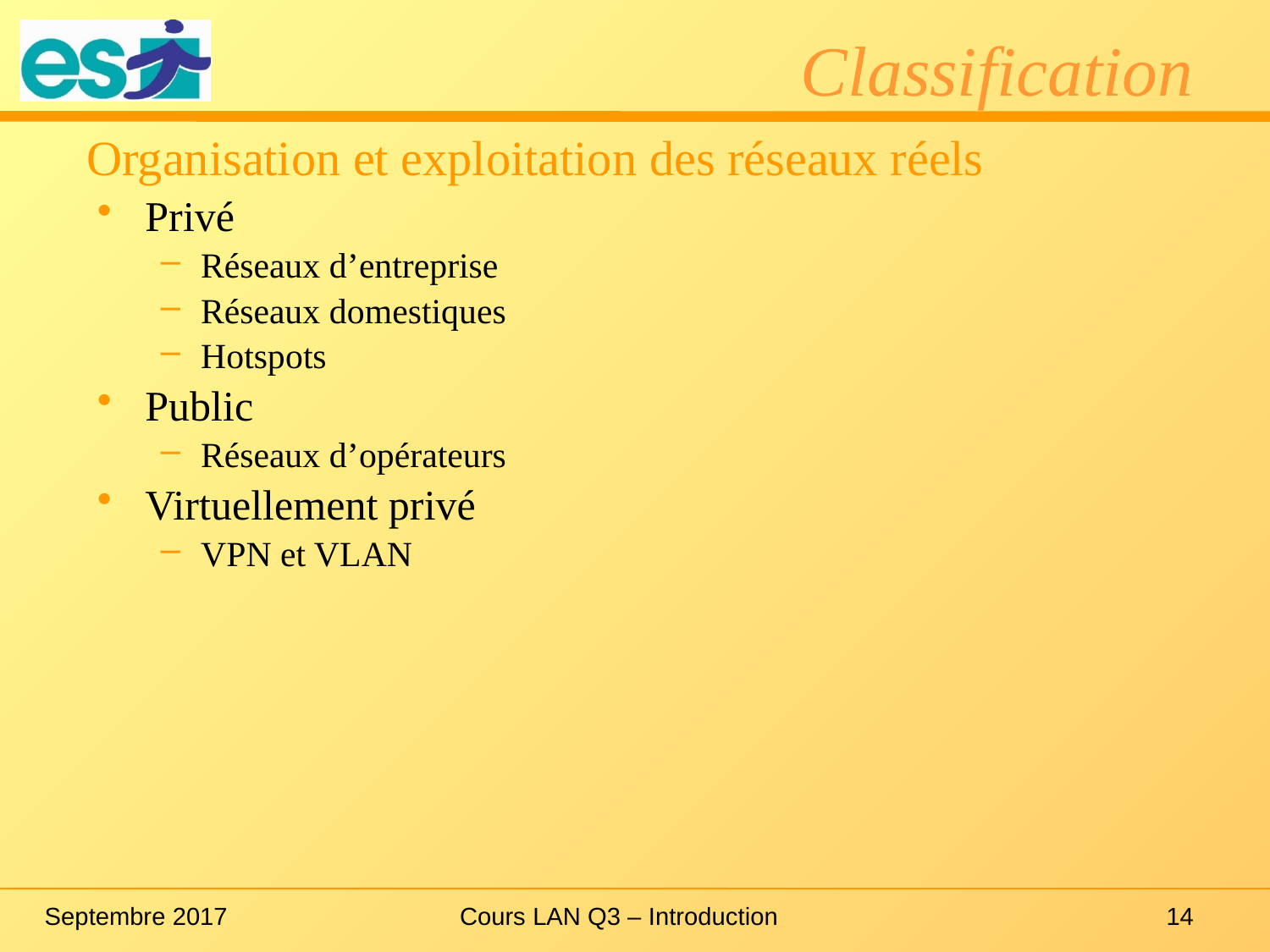

# Classification
Organisation et exploitation des réseaux réels
Privé
Réseaux d’entreprise
Réseaux domestiques
Hotspots
Public
Réseaux d’opérateurs
Virtuellement privé
VPN et VLAN
Septembre 2017
Cours LAN Q3 – Introduction
14